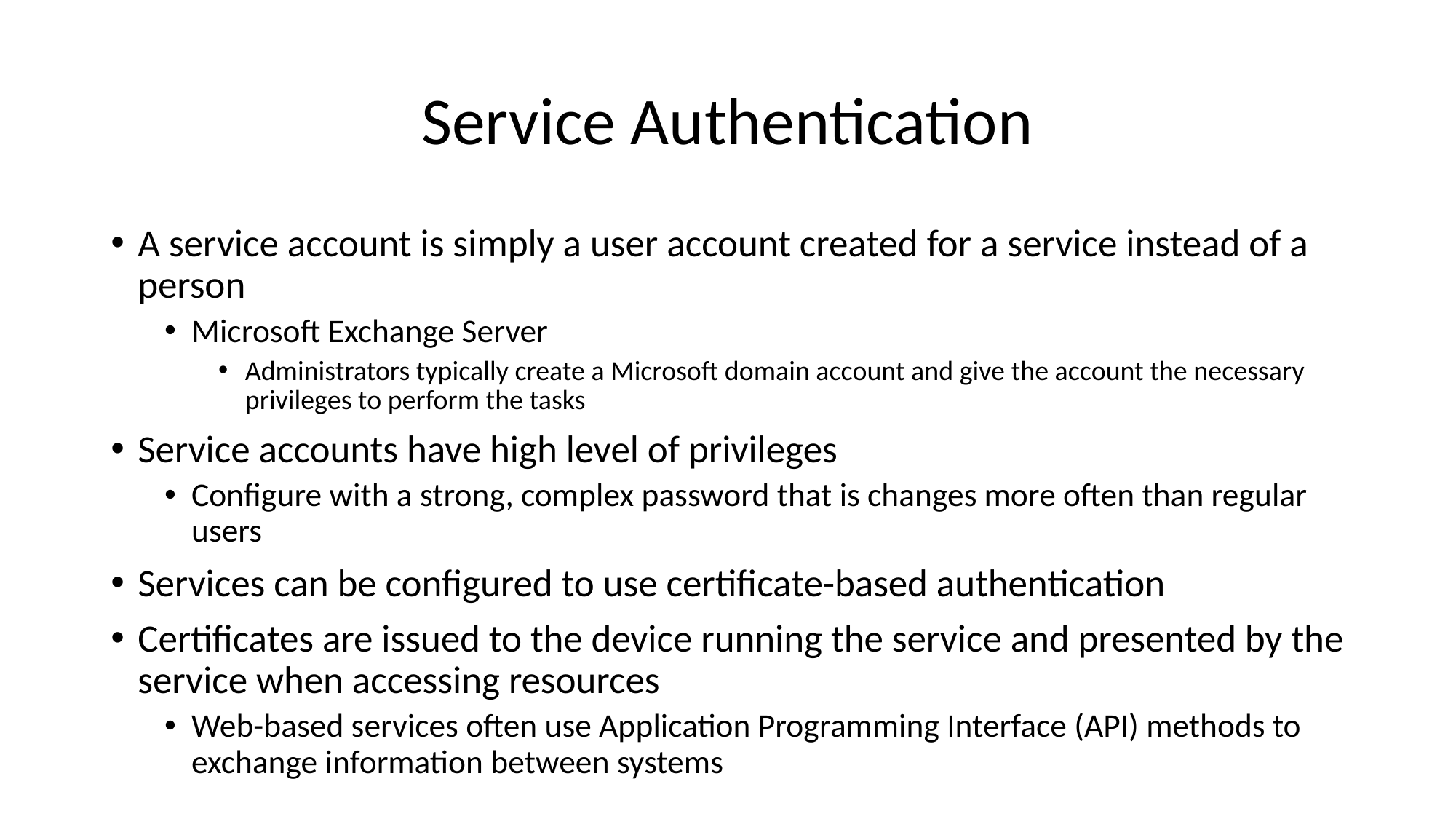

# Service Authentication
A service account is simply a user account created for a service instead of a person
Microsoft Exchange Server
Administrators typically create a Microsoft domain account and give the account the necessary privileges to perform the tasks
Service accounts have high level of privileges
Configure with a strong, complex password that is changes more often than regular users
Services can be configured to use certificate-based authentication
Certificates are issued to the device running the service and presented by the service when accessing resources
Web-based services often use Application Programming Interface (API) methods to exchange information between systems